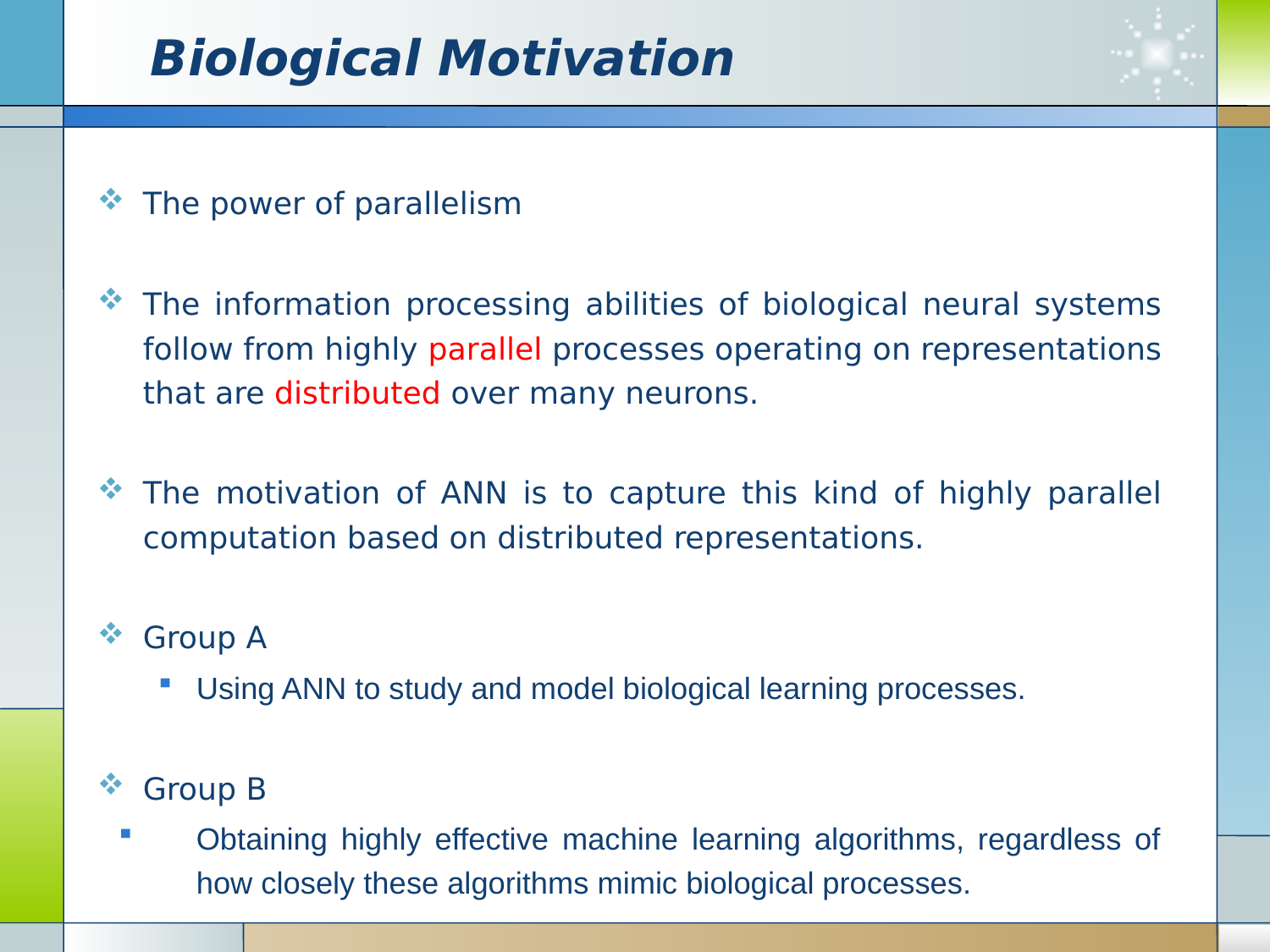

# Biological Motivation
The power of parallelism

The information processing abilities of biological neural systems follow from highly parallel processes operating on representations that are distributed over many neurons.

The motivation of ANN is to capture this kind of highly parallel computation based on distributed representations.

Group A
Using ANN to study and model biological learning processes.

Group B
Obtaining highly effective machine learning algorithms, regardless of how closely these algorithms mimic biological processes.

4